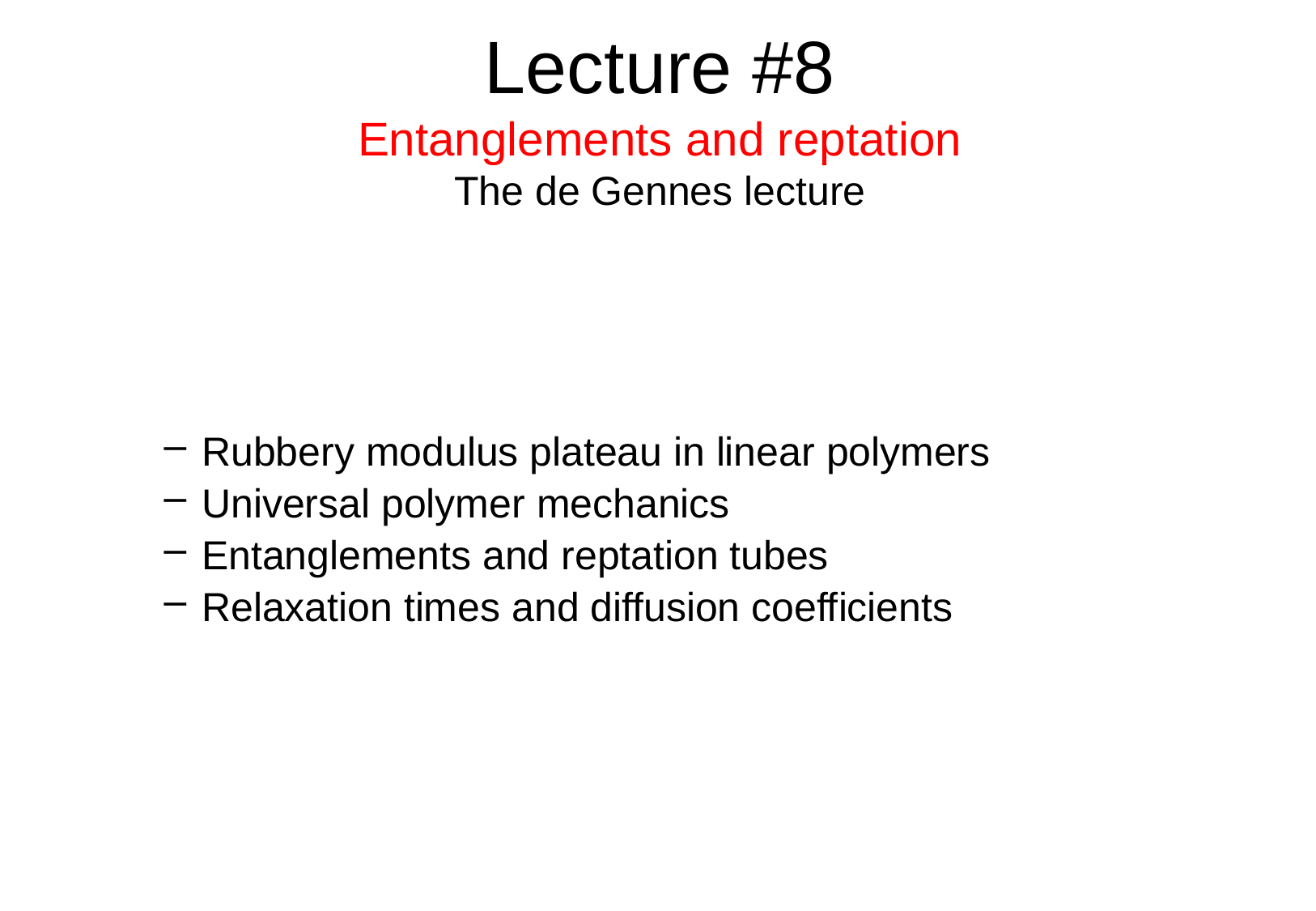

# Lecture #8 Entanglements and reptation The de Gennes lecture

Rubbery modulus plateau in linear polymers
Universal polymer mechanics
Entanglements and reptation tubes
Relaxation times and diffusion coefficients